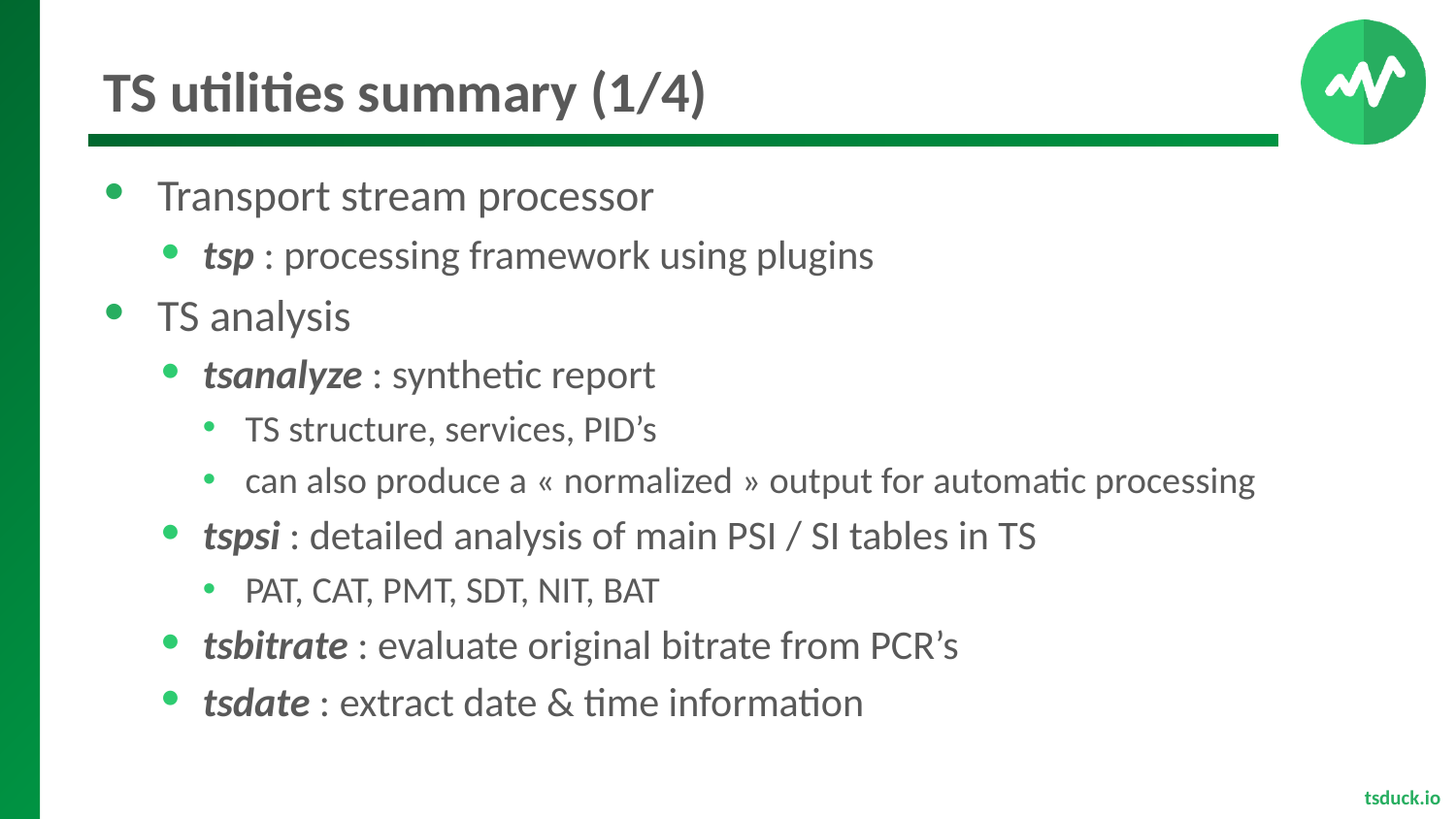

# TS utilities summary (1/4)
Transport stream processor
tsp : processing framework using plugins
TS analysis
tsanalyze : synthetic report
TS structure, services, PID’s
can also produce a « normalized » output for automatic processing
tspsi : detailed analysis of main PSI / SI tables in TS
PAT, CAT, PMT, SDT, NIT, BAT
tsbitrate : evaluate original bitrate from PCR’s
tsdate : extract date & time information